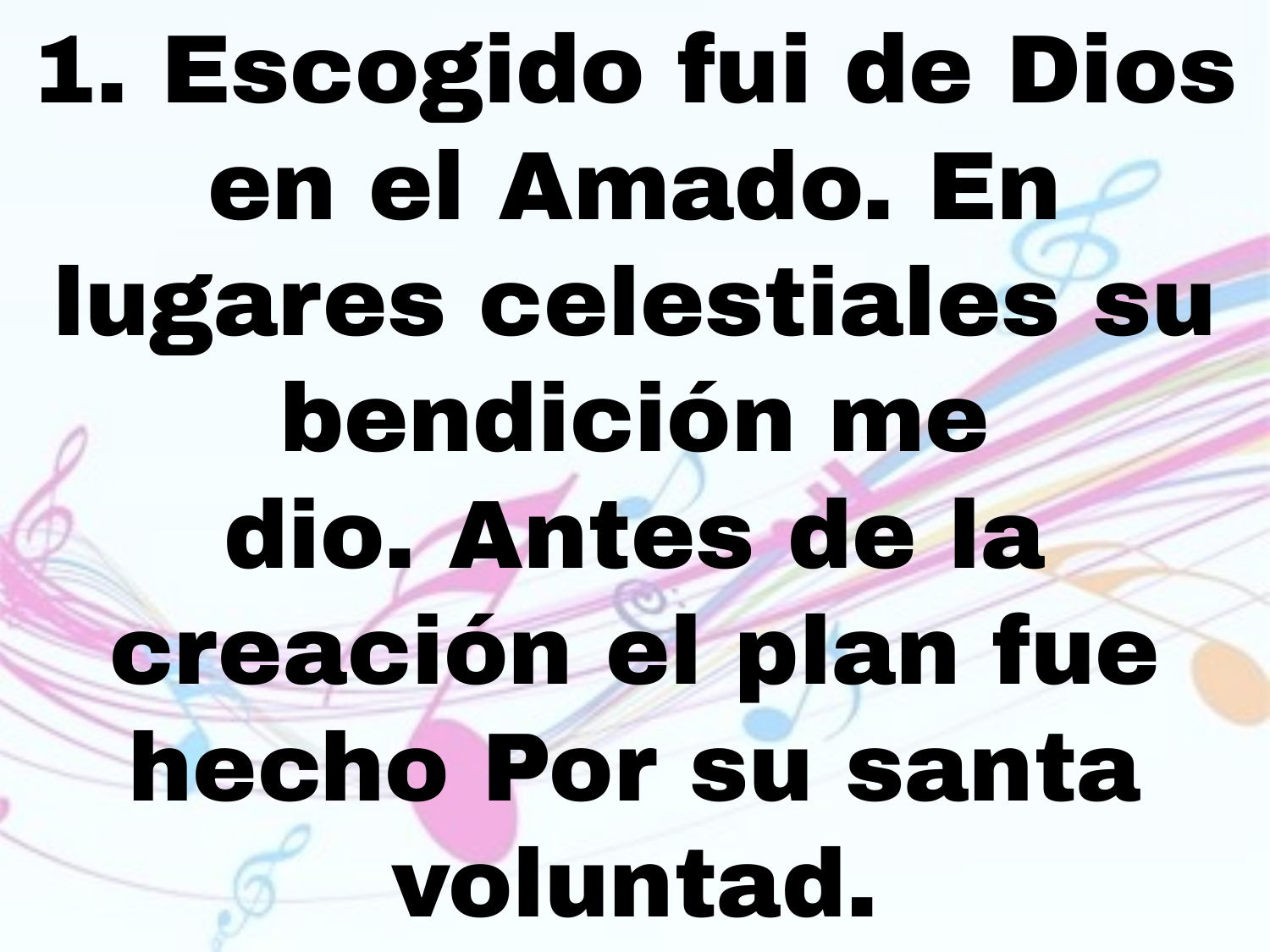

1. Escogido fui de Dios en el Amado. En lugares celestiales su bendición me
dio. Antes de la creación el plan fue hecho Por su santa voluntad.